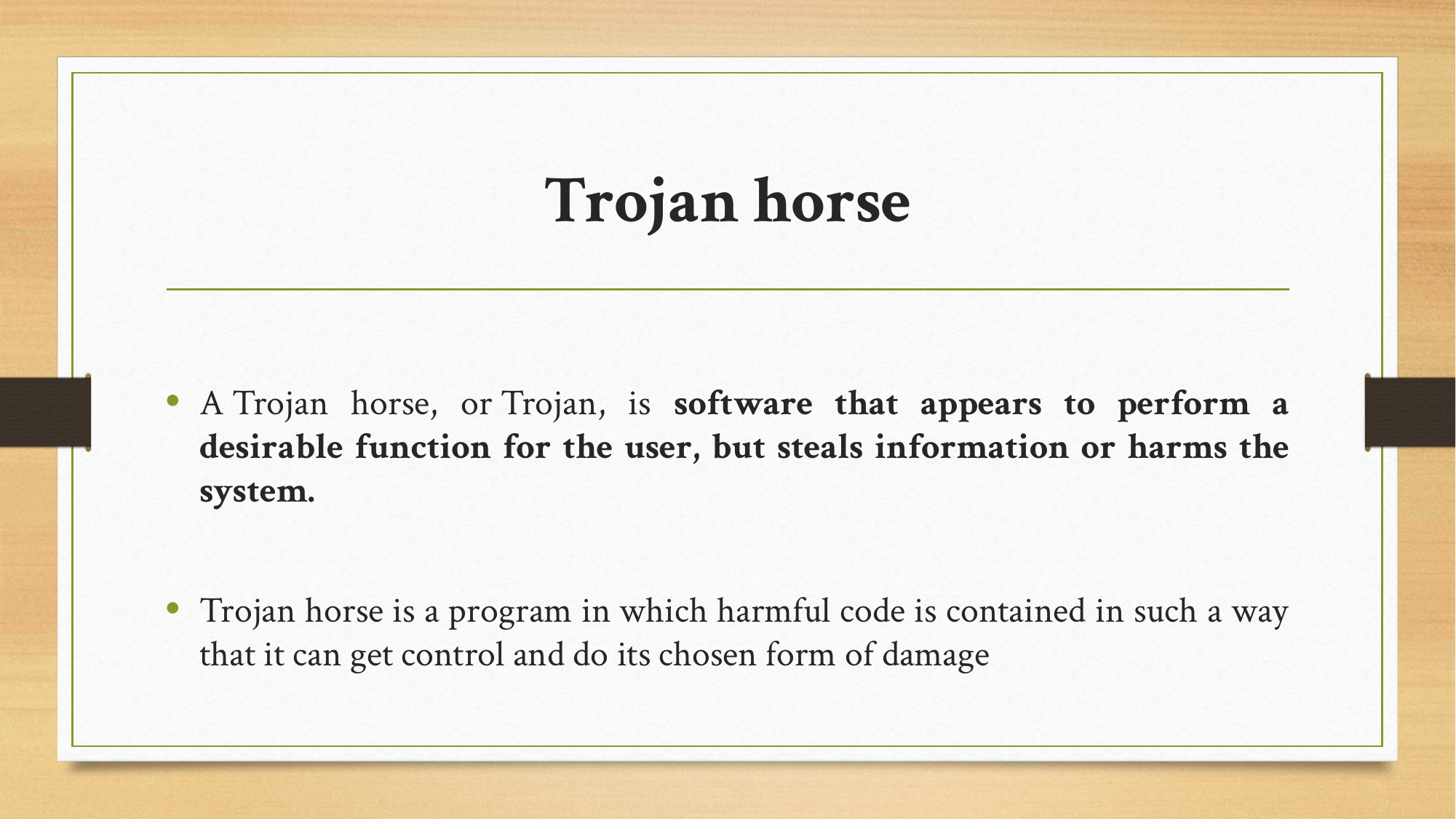

# Trojan horse

A Trojan horse, or Trojan, is software that appears to perform a desirable function for the user, but steals information or harms the system.

Trojan horse is a program in which harmful code is contained in such a way that it can get control and do its chosen form of damage